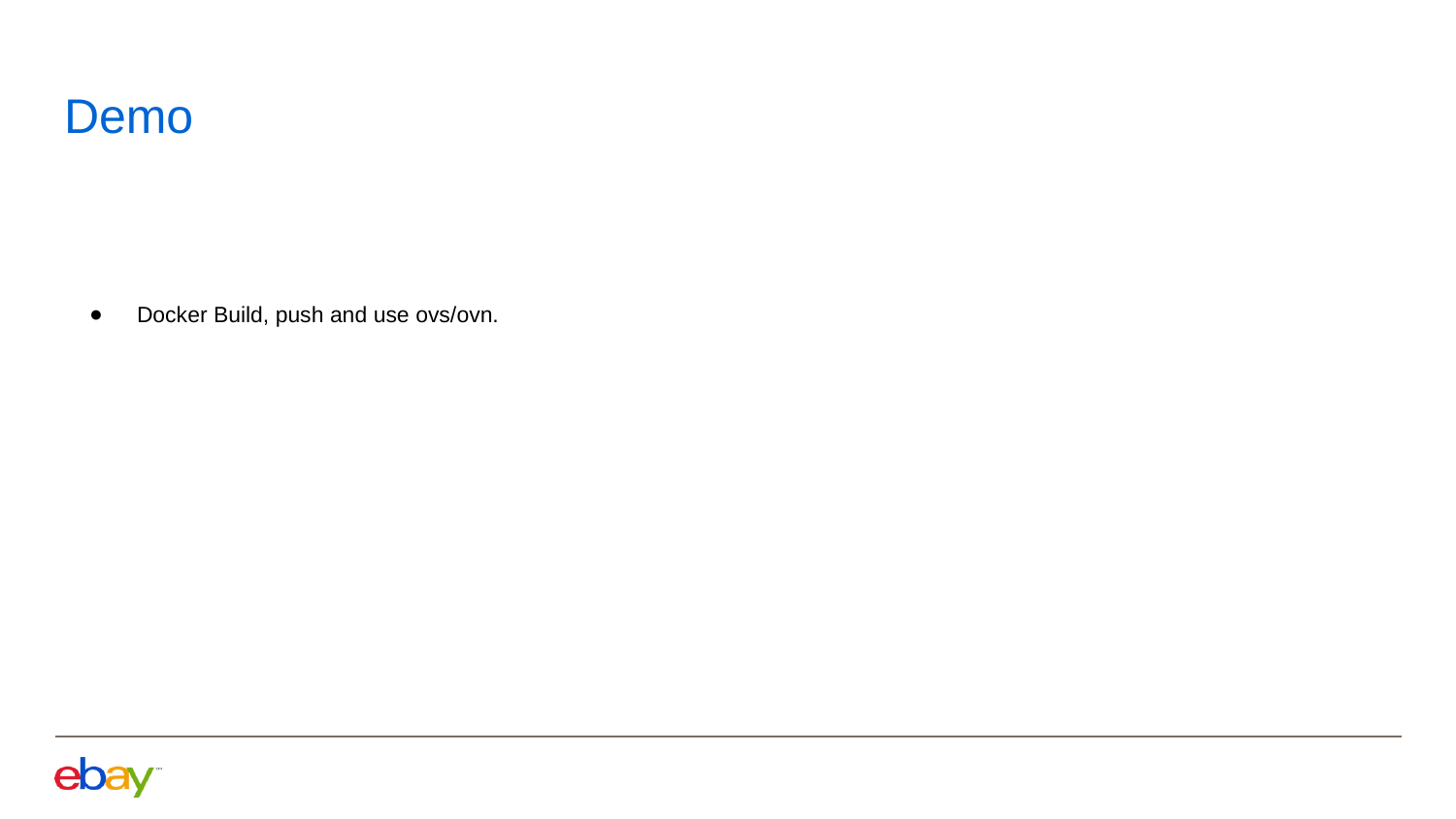

# Demo

Docker Build, push and use ovs/ovn.